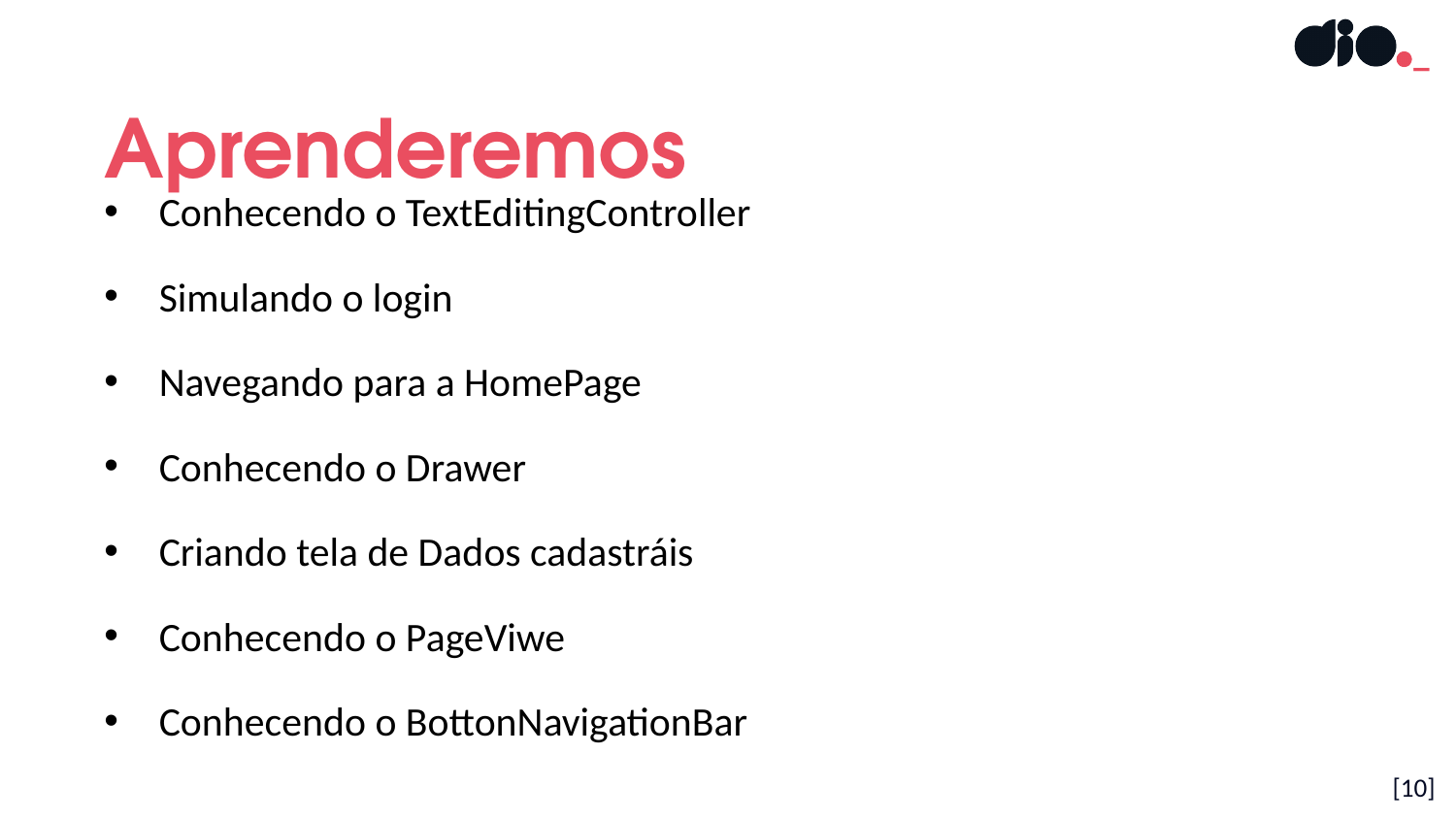

Aprenderemos
Conhecendo o TextEditingController
Simulando o login
Navegando para a HomePage
Conhecendo o Drawer
Criando tela de Dados cadastráis
Conhecendo o PageViwe
Conhecendo o BottonNavigationBar
[10]